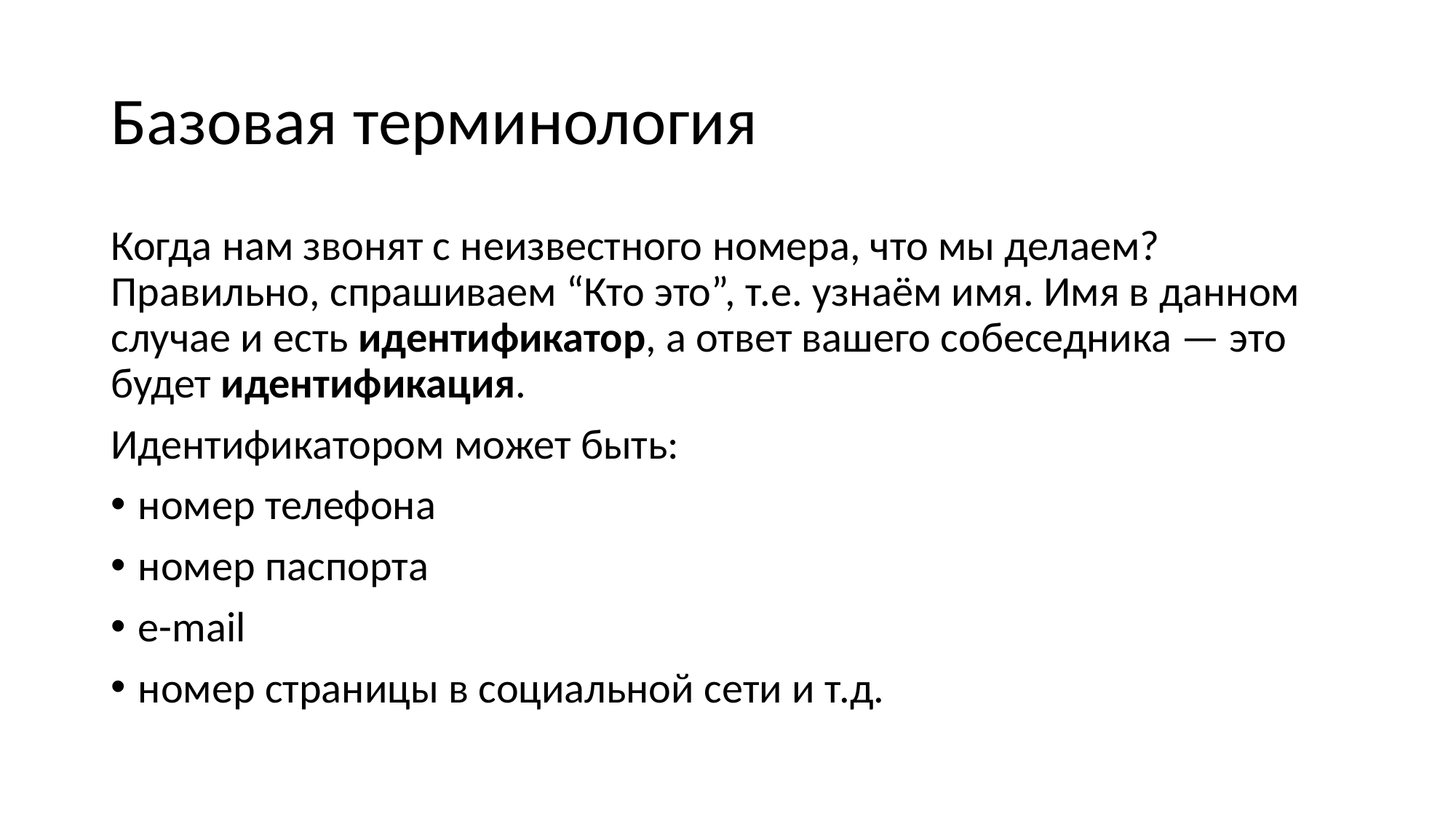

# Базовая терминология
Когда нам звонят с неизвестного номера, что мы делаем? Правильно, спрашиваем “Кто это”, т.е. узнаём имя. Имя в данном случае и есть идентификатор, а ответ вашего собеседника — это будет идентификация.
Идентификатором может быть:
номер телефона
номер паспорта
e-mail
номер страницы в социальной сети и т.д.